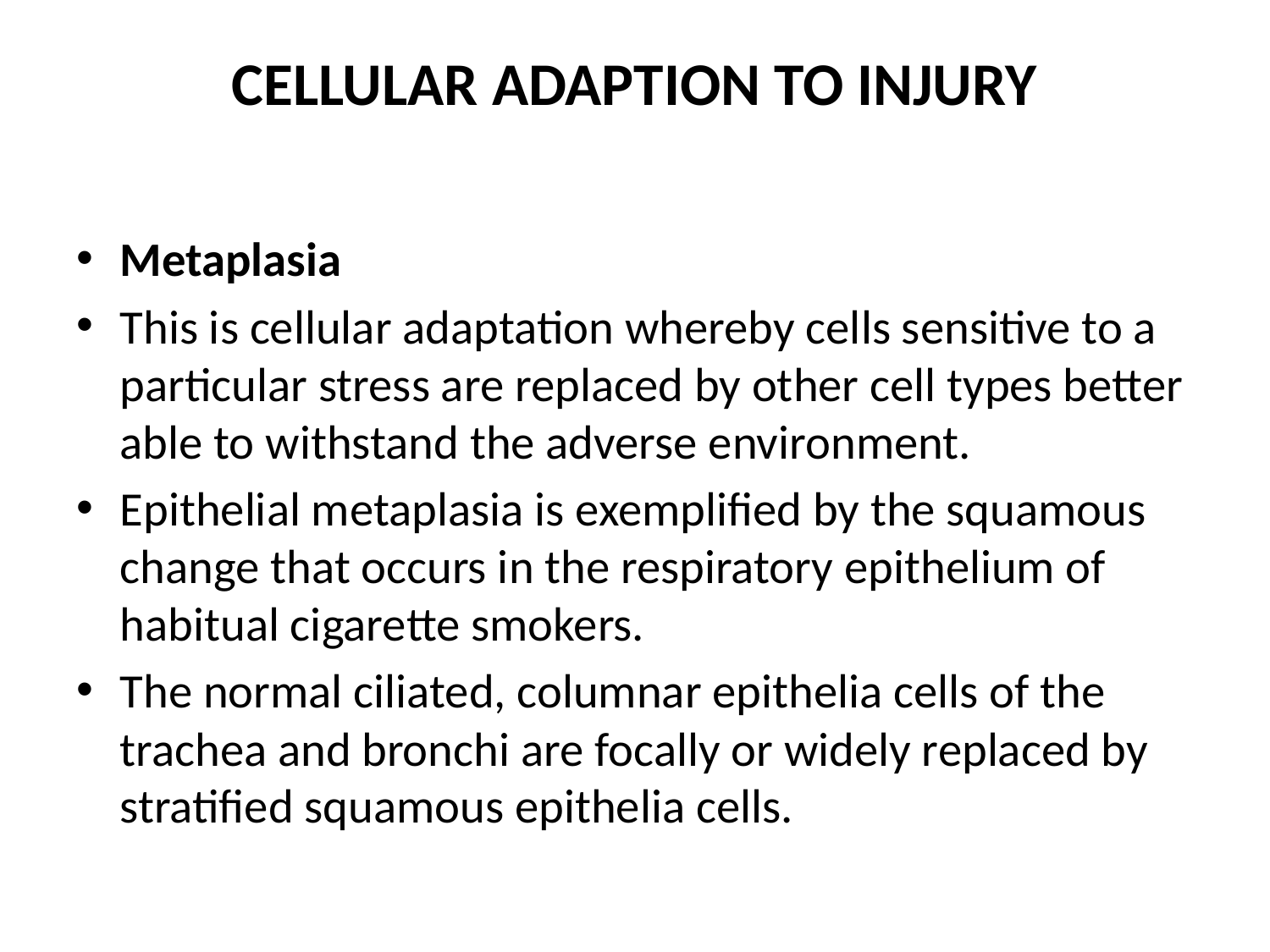

# CELLULAR ADAPTION TO INJURY
Metaplasia
This is cellular adaptation whereby cells sensitive to a particular stress are replaced by other cell types better able to withstand the adverse environment.
Epithelial metaplasia is exemplified by the squamous change that occurs in the respiratory epithelium of habitual cigarette smokers.
The normal ciliated, columnar epithelia cells of the trachea and bronchi are focally or widely replaced by stratified squamous epithelia cells.